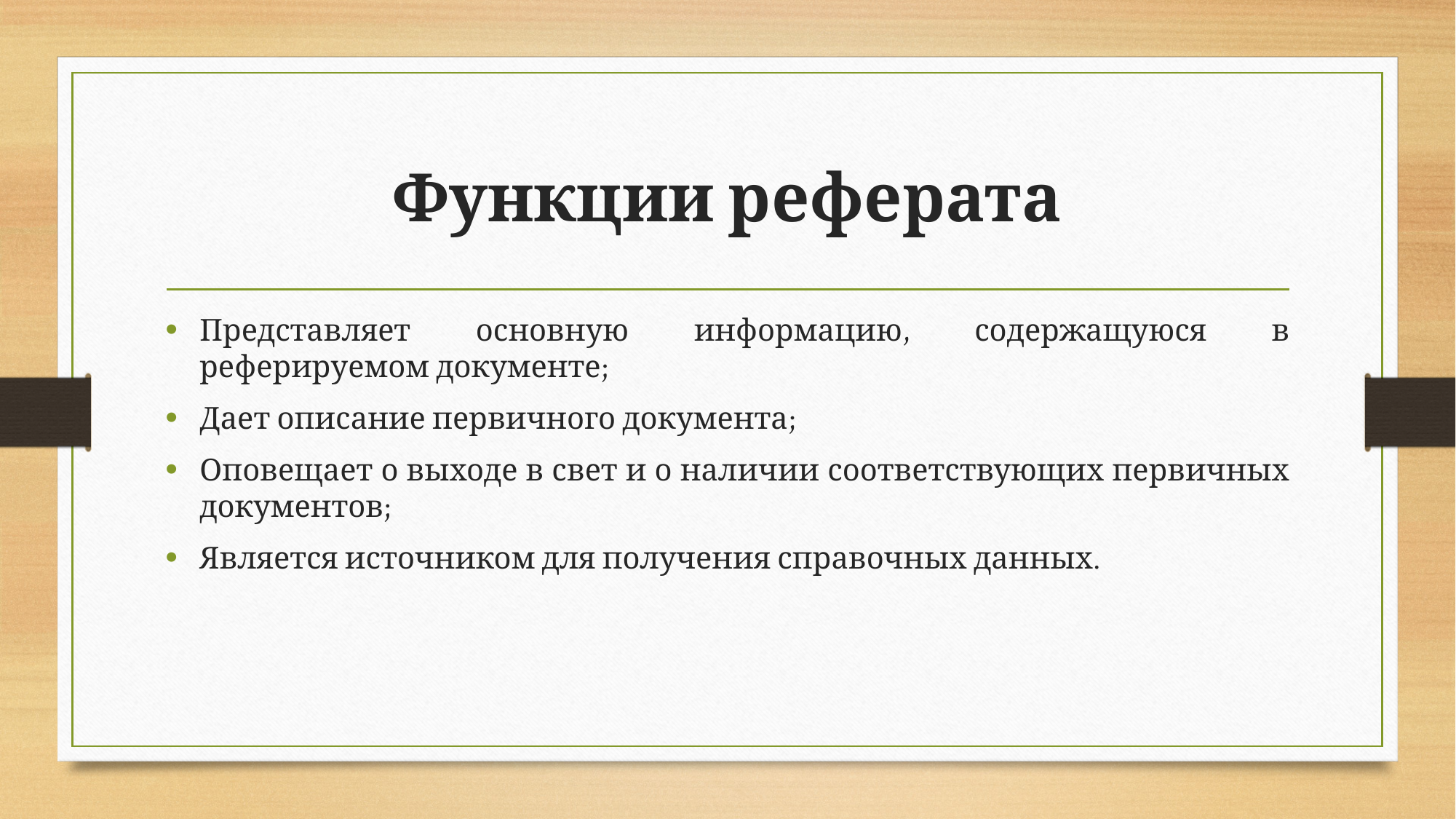

# Функции реферата
Представляет основную информацию, содержащуюся в реферируемом документе;
Дает описание первичного документа;
Оповещает о выходе в свет и о наличии соответствующих первичных документов;
Является источником для получения справочных данных.